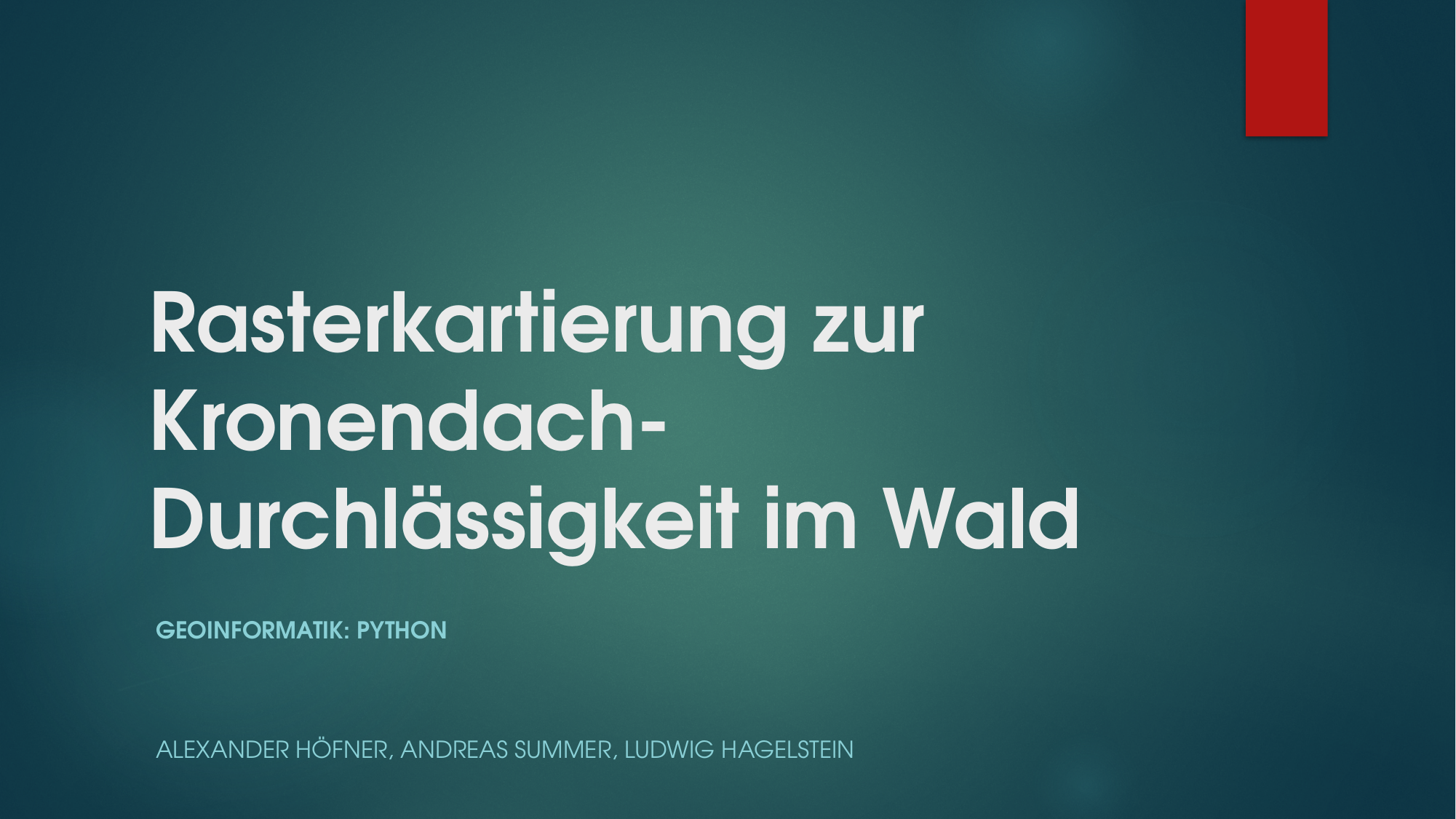

# Rasterkartierung zur Kronendach-Durchlässigkeit im Wald

Geoinformatik: Python

Alexander Höfner, Andreas Summer, Ludwig Hagelstein